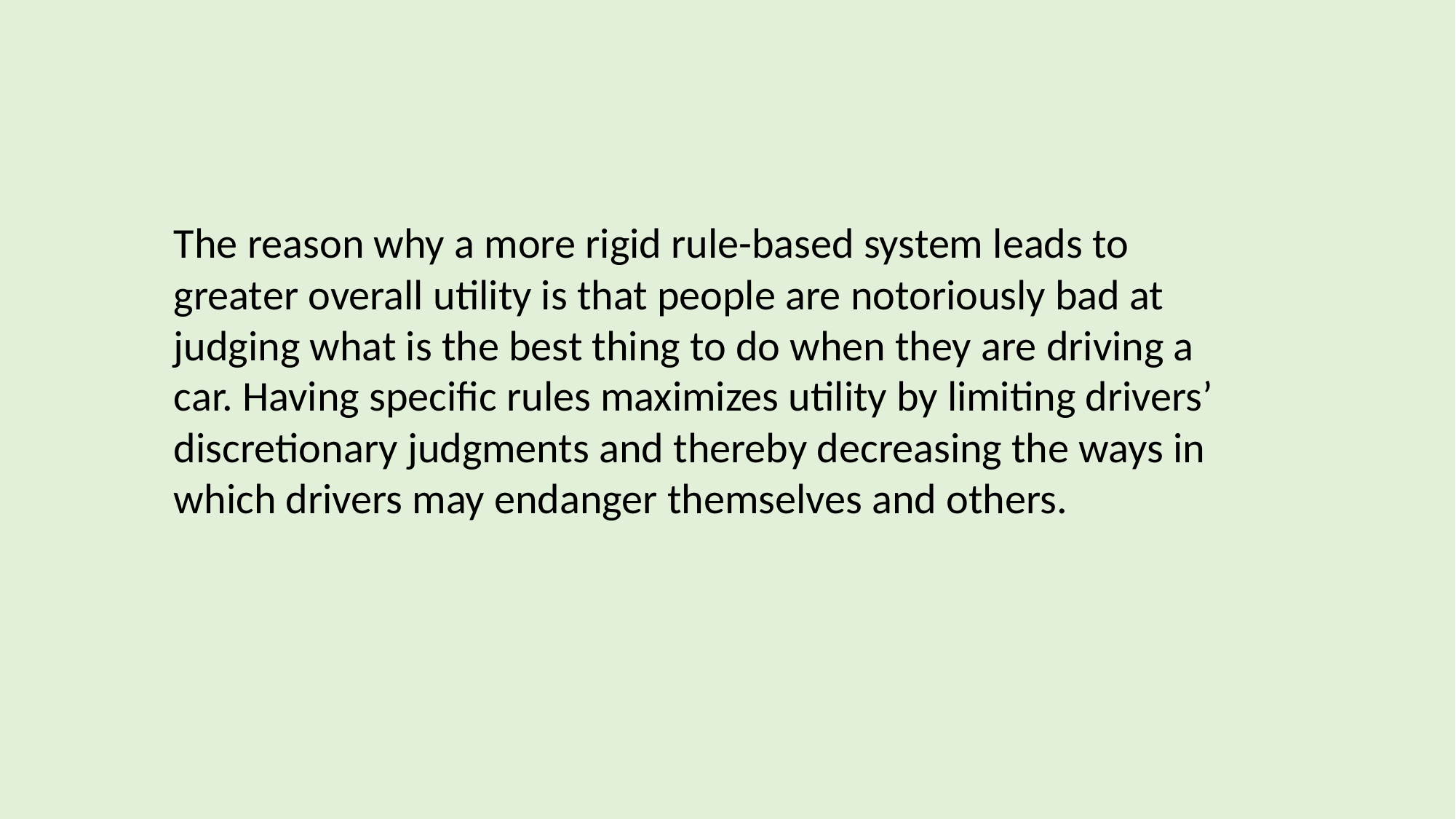

The reason why a more rigid rule-based system leads to greater overall utility is that people are notoriously bad at judging what is the best thing to do when they are driving a car. Having specific rules maximizes utility by limiting drivers’ discretionary judgments and thereby decreasing the ways in which drivers may endanger themselves and others.